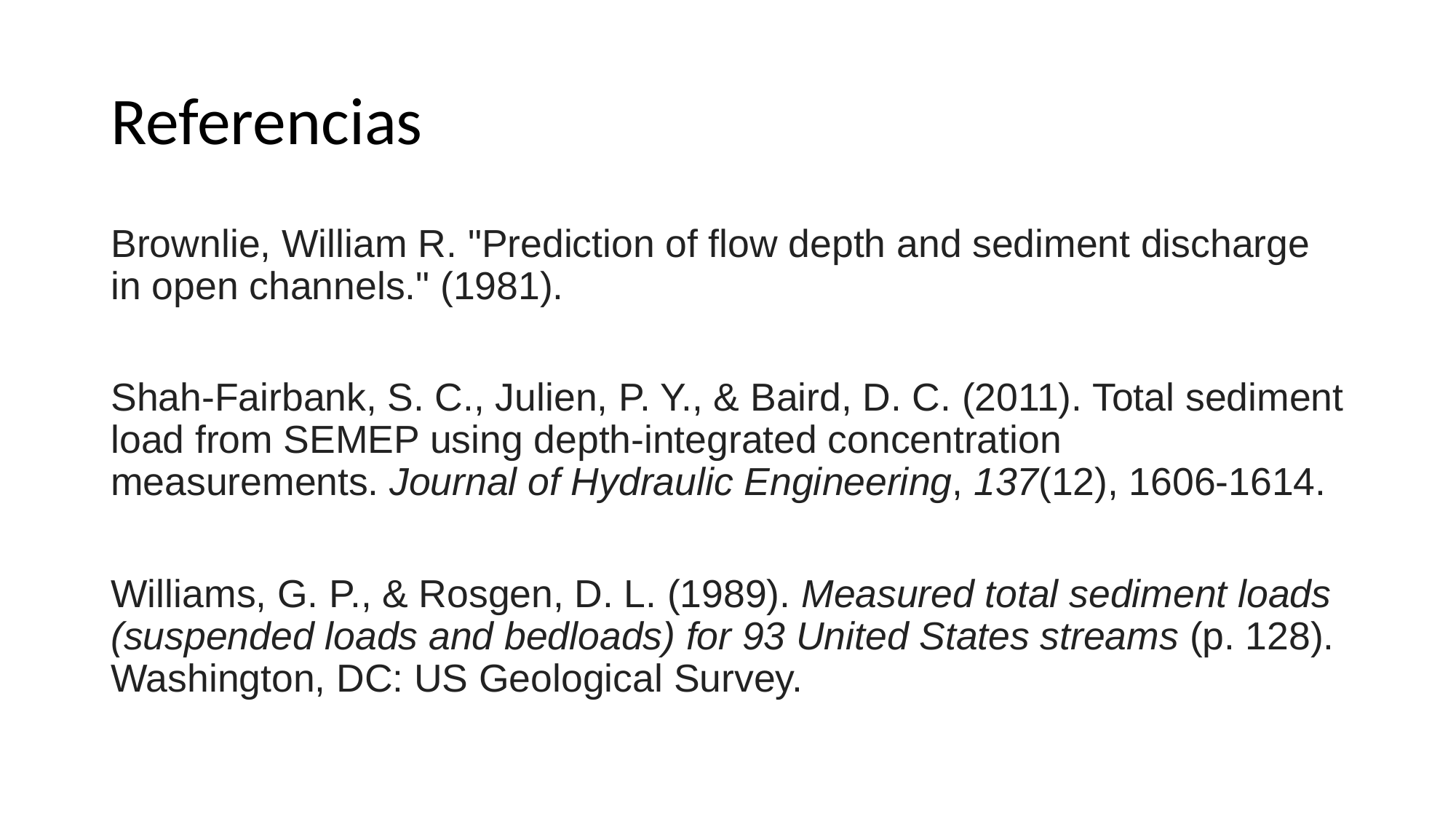

# Referencias
Brownlie, William R. "Prediction of flow depth and sediment discharge in open channels." (1981).

Shah-Fairbank, S. C., Julien, P. Y., & Baird, D. C. (2011). Total sediment load from SEMEP using depth-integrated concentration measurements. Journal of Hydraulic Engineering, 137(12), 1606-1614.

Williams, G. P., & Rosgen, D. L. (1989). Measured total sediment loads (suspended loads and bedloads) for 93 United States streams (p. 128). Washington, DC: US Geological Survey.